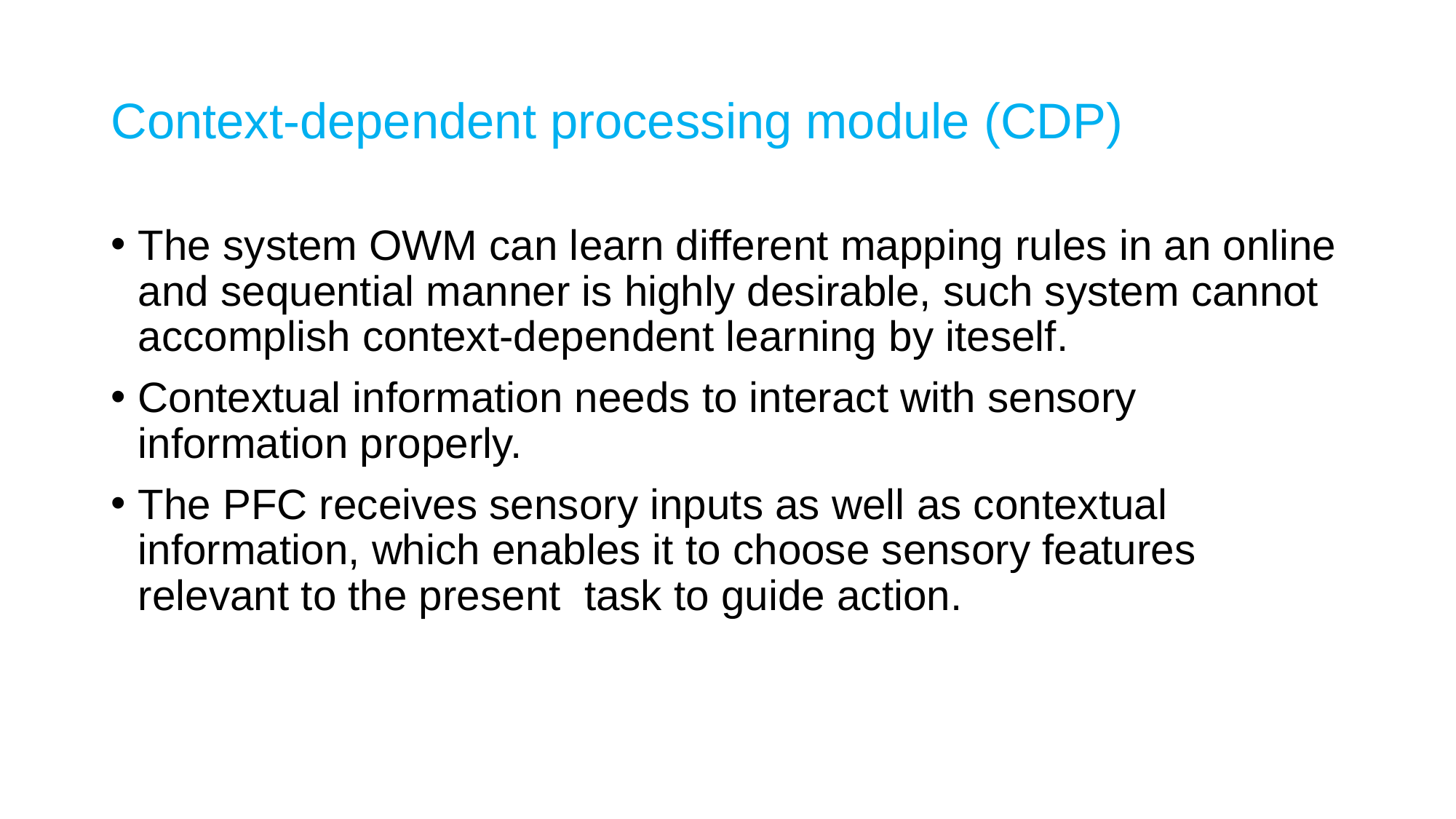

# Context-dependent processing module (CDP)
The system OWM can learn different mapping rules in an online and sequential manner is highly desirable, such system cannot accomplish context-dependent learning by iteself.
Contextual information needs to interact with sensory information properly.
The PFC receives sensory inputs as well as contextual information, which enables it to choose sensory features relevant to the present  task to guide action.